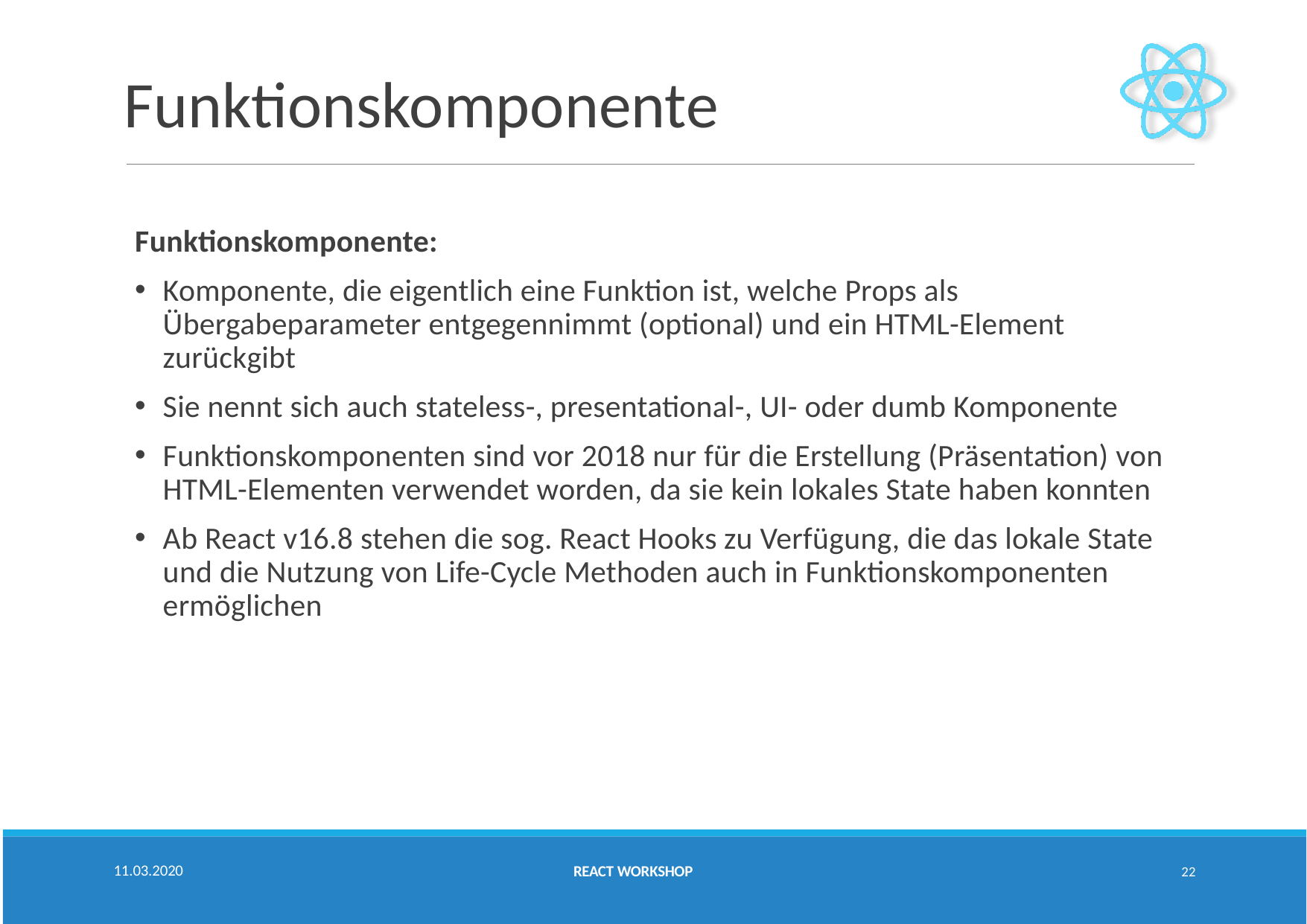

# Funktionskomponente
Funktionskomponente:
Komponente, die eigentlich eine Funktion ist, welche Props als Übergabeparameter entgegennimmt (optional) und ein HTML-Element zurückgibt
Sie nennt sich auch stateless-, presentational-, UI- oder dumb Komponente
Funktionskomponenten sind vor 2018 nur für die Erstellung (Präsentation) von HTML-Elementen verwendet worden, da sie kein lokales State haben konnten
Ab React v16.8 stehen die sog. React Hooks zu Verfügung, die das lokale State und die Nutzung von Life-Cycle Methoden auch in Funktionskomponenten ermöglichen
22
11.03.2020
REACT WORKSHOP